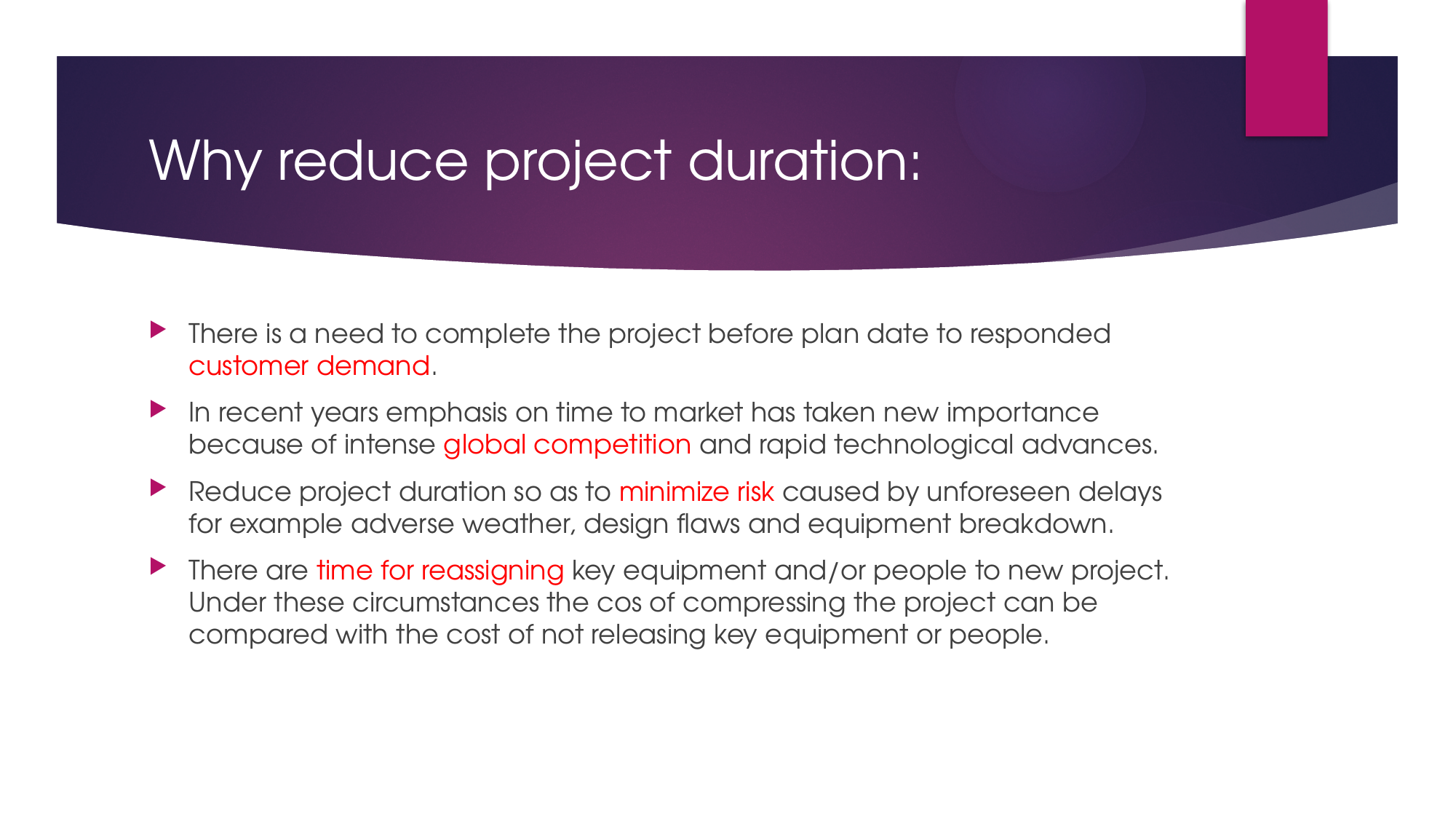

# Why reduce project duration:
There is a need to complete the project before plan date to responded customer demand.
In recent years emphasis on time to market has taken new importance because of intense global competition and rapid technological advances.
Reduce project duration so as to minimize risk caused by unforeseen delays for example adverse weather, design flaws and equipment breakdown.
There are time for reassigning key equipment and/or people to new project. Under these circumstances the cos of compressing the project can be compared with the cost of not releasing key equipment or people.